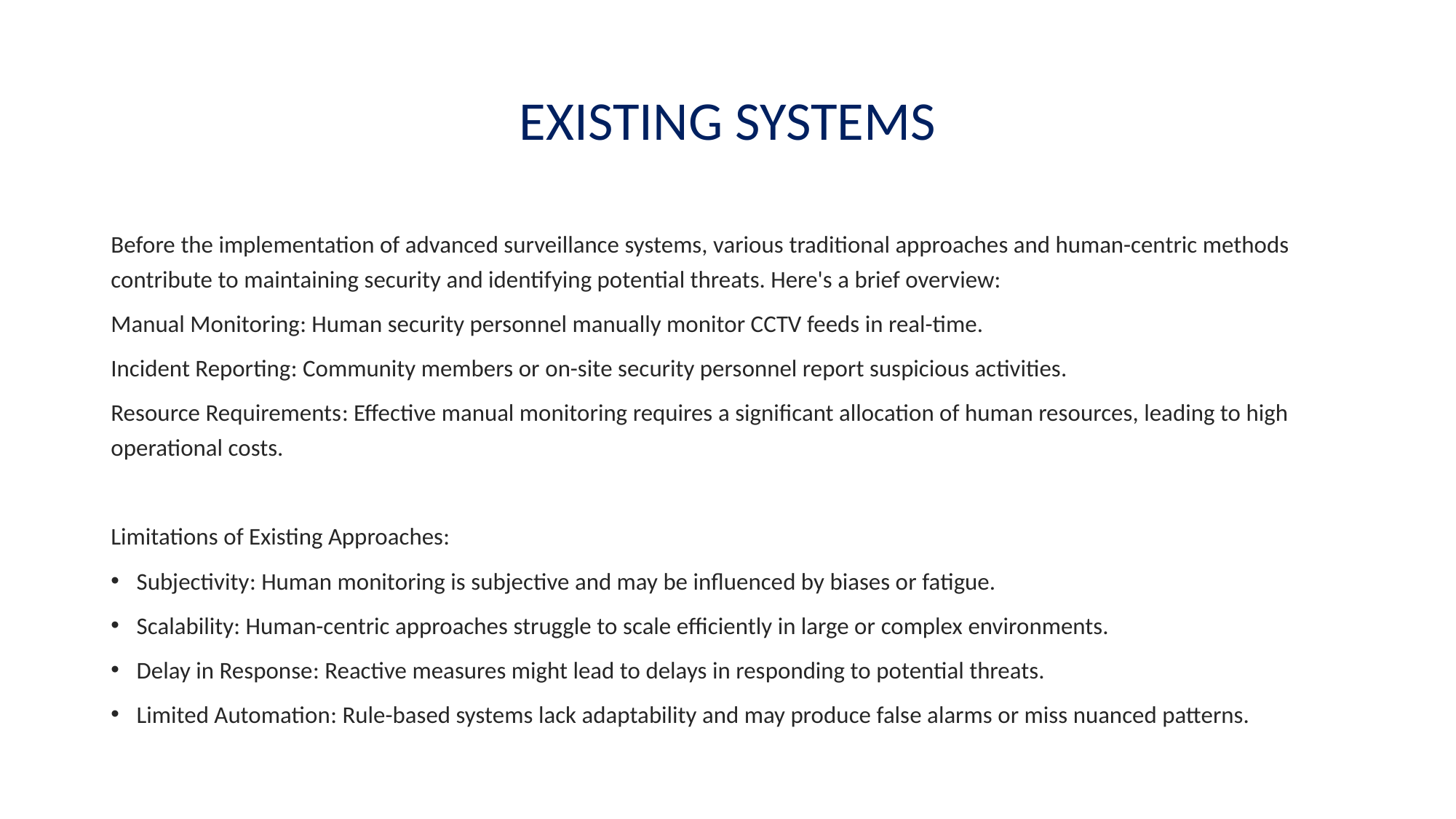

# EXISTING SYSTEMS
Before the implementation of advanced surveillance systems, various traditional approaches and human-centric methods contribute to maintaining security and identifying potential threats. Here's a brief overview:
Manual Monitoring: Human security personnel manually monitor CCTV feeds in real-time.
Incident Reporting: Community members or on-site security personnel report suspicious activities.
Resource Requirements: Effective manual monitoring requires a significant allocation of human resources, leading to high operational costs.

Limitations of Existing Approaches:
Subjectivity: Human monitoring is subjective and may be influenced by biases or fatigue.
Scalability: Human-centric approaches struggle to scale efficiently in large or complex environments.
Delay in Response: Reactive measures might lead to delays in responding to potential threats.
Limited Automation: Rule-based systems lack adaptability and may produce false alarms or miss nuanced patterns.